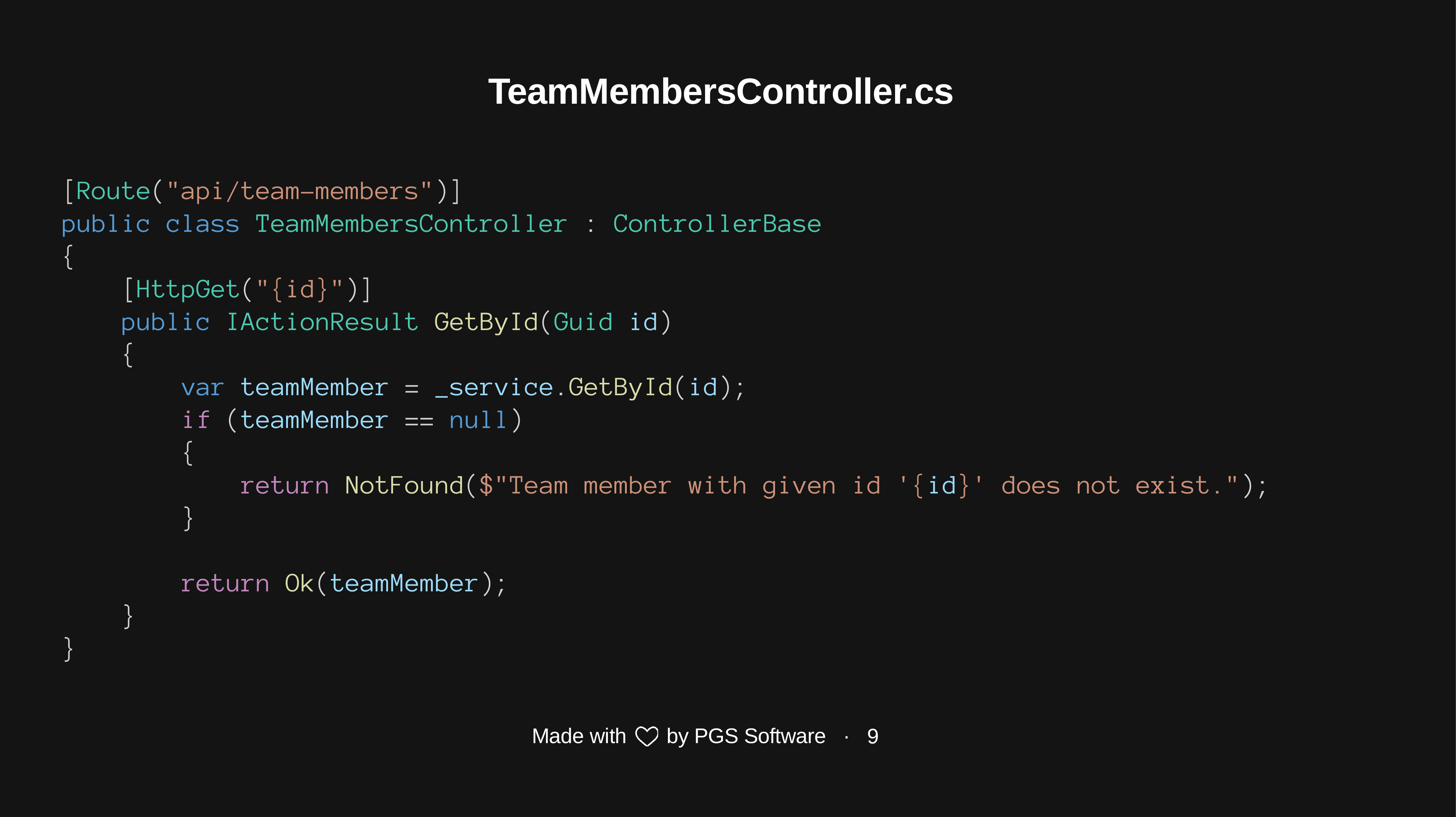

TeamMembersController.cs

[Route("api/team-members")]
public class TeamMembersController : ControllerBase
{
    [HttpGet("{id}")]
    public IActionResult GetById(Guid id)
    {
        var teamMember = _service.GetById(id);
        if (teamMember == null)
        {
            return NotFound($"Team member with given id '{id}' does not exist.");
        }
        return Ok(teamMember);
    }
}
9